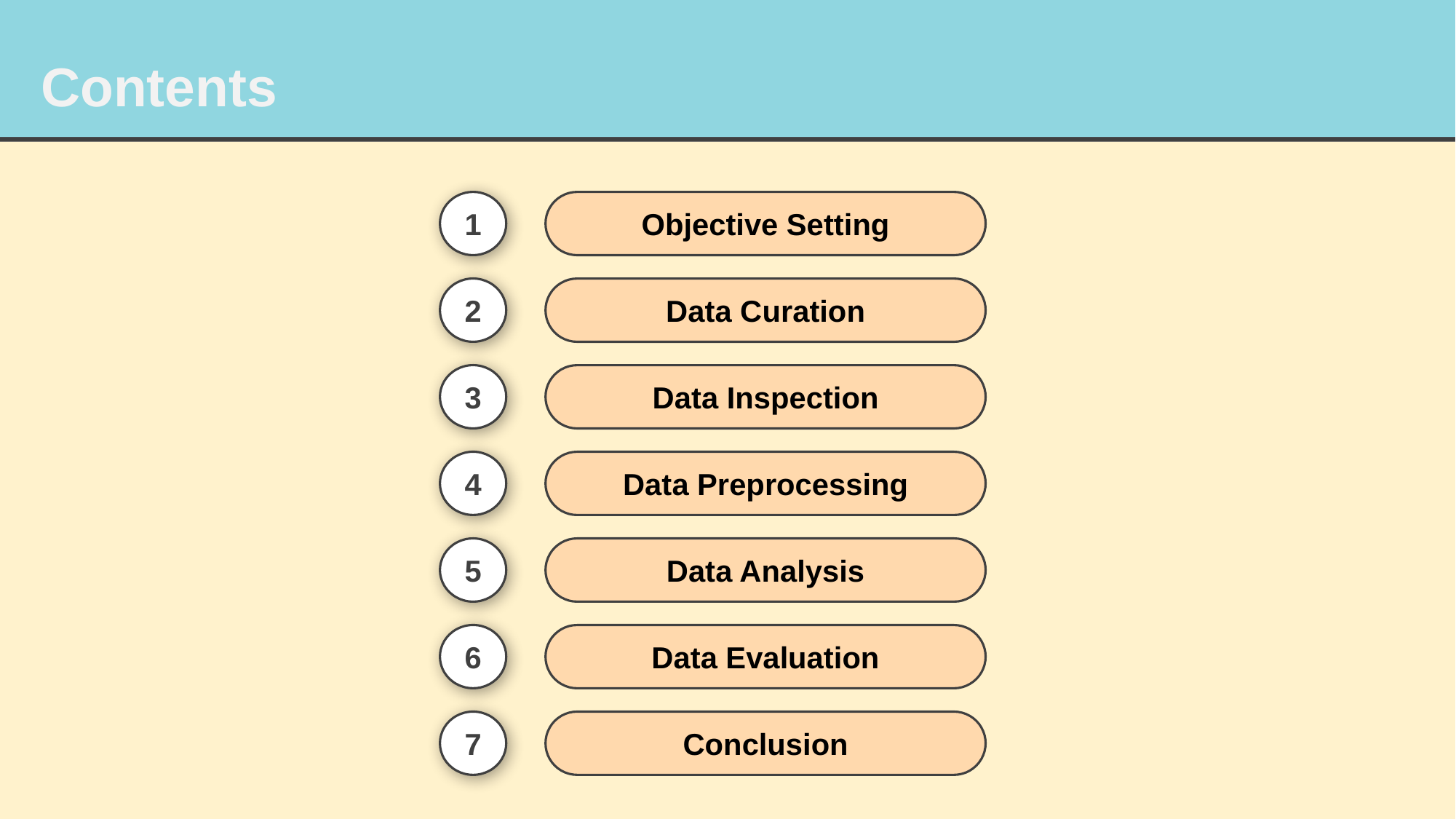

Contents
1
Objective Setting
2
Data Curation
3
Data Inspection
4
Data Preprocessing
5
Data Analysis
6
Data Evaluation
7
Conclusion